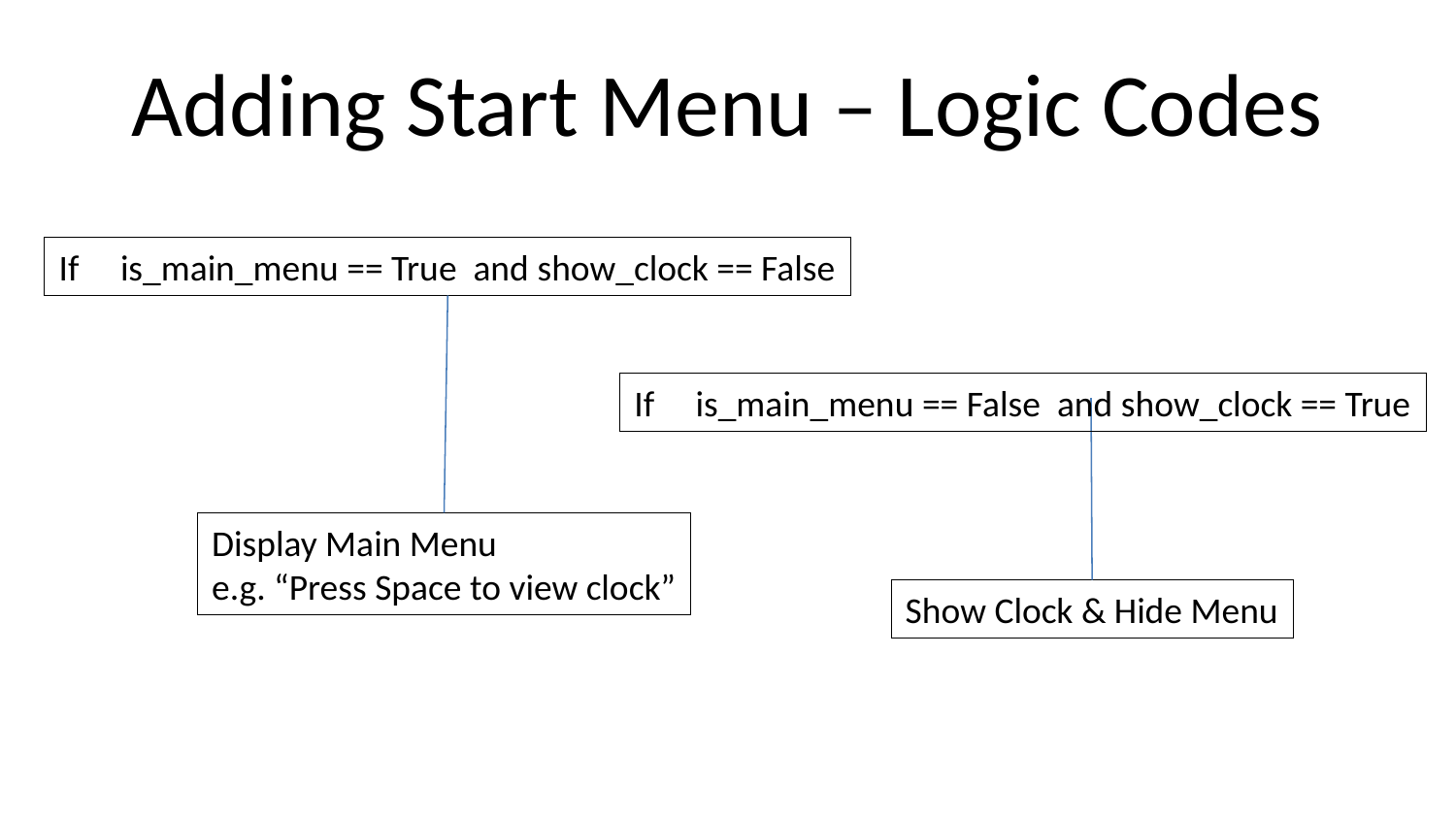

# Adding Start Menu – Logic Codes
If     is_main_menu == True  and show_clock == False
If     is_main_menu == False  and show_clock == True
Display Main Menu
e.g. “Press Space to view clock”
Show Clock & Hide Menu